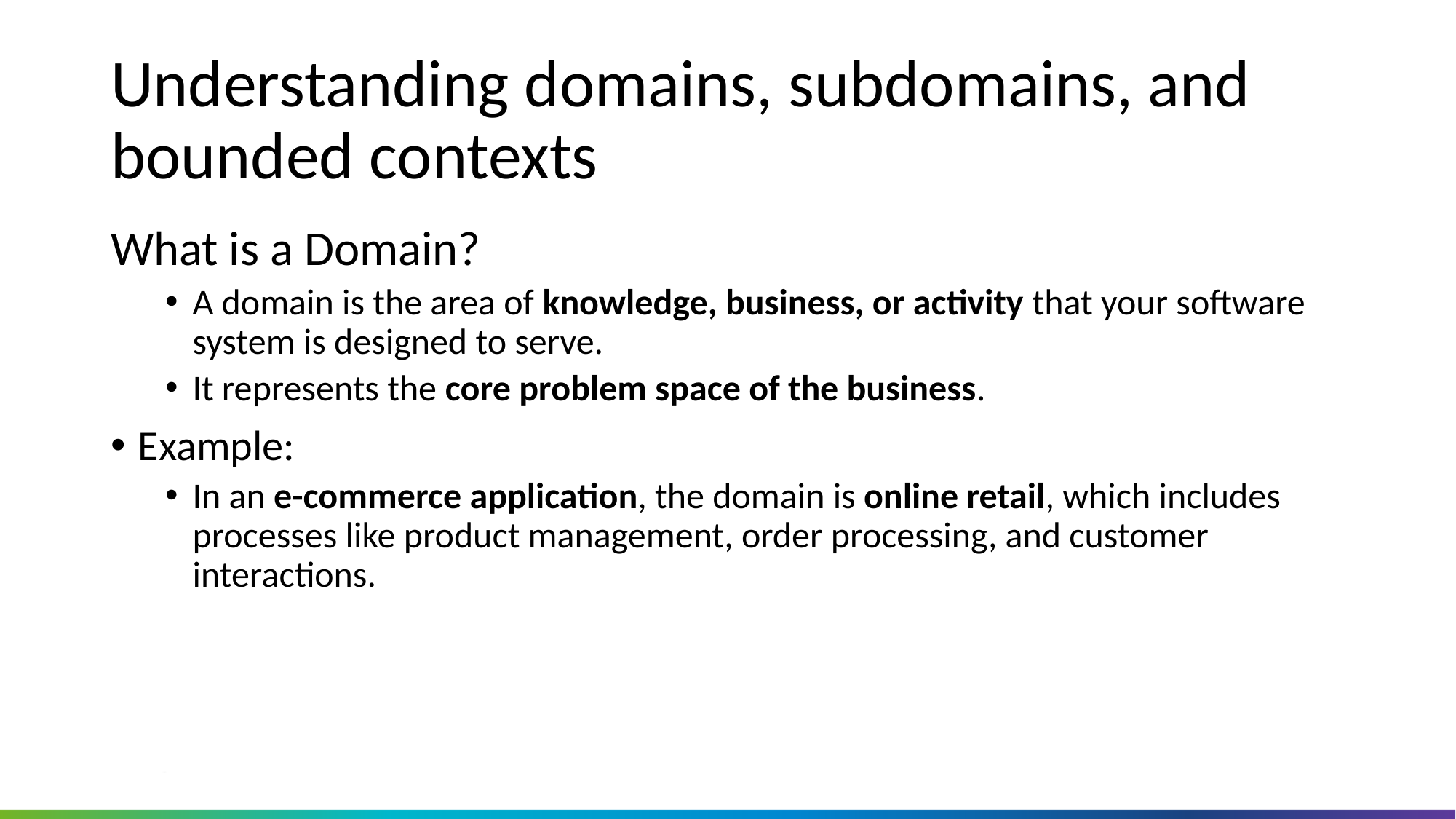

Understanding domains, subdomains, and bounded contexts
What is a Domain?
A domain is the area of knowledge, business, or activity that your software system is designed to serve.
It represents the core problem space of the business.
Example:
In an e-commerce application, the domain is online retail, which includes processes like product management, order processing, and customer interactions.